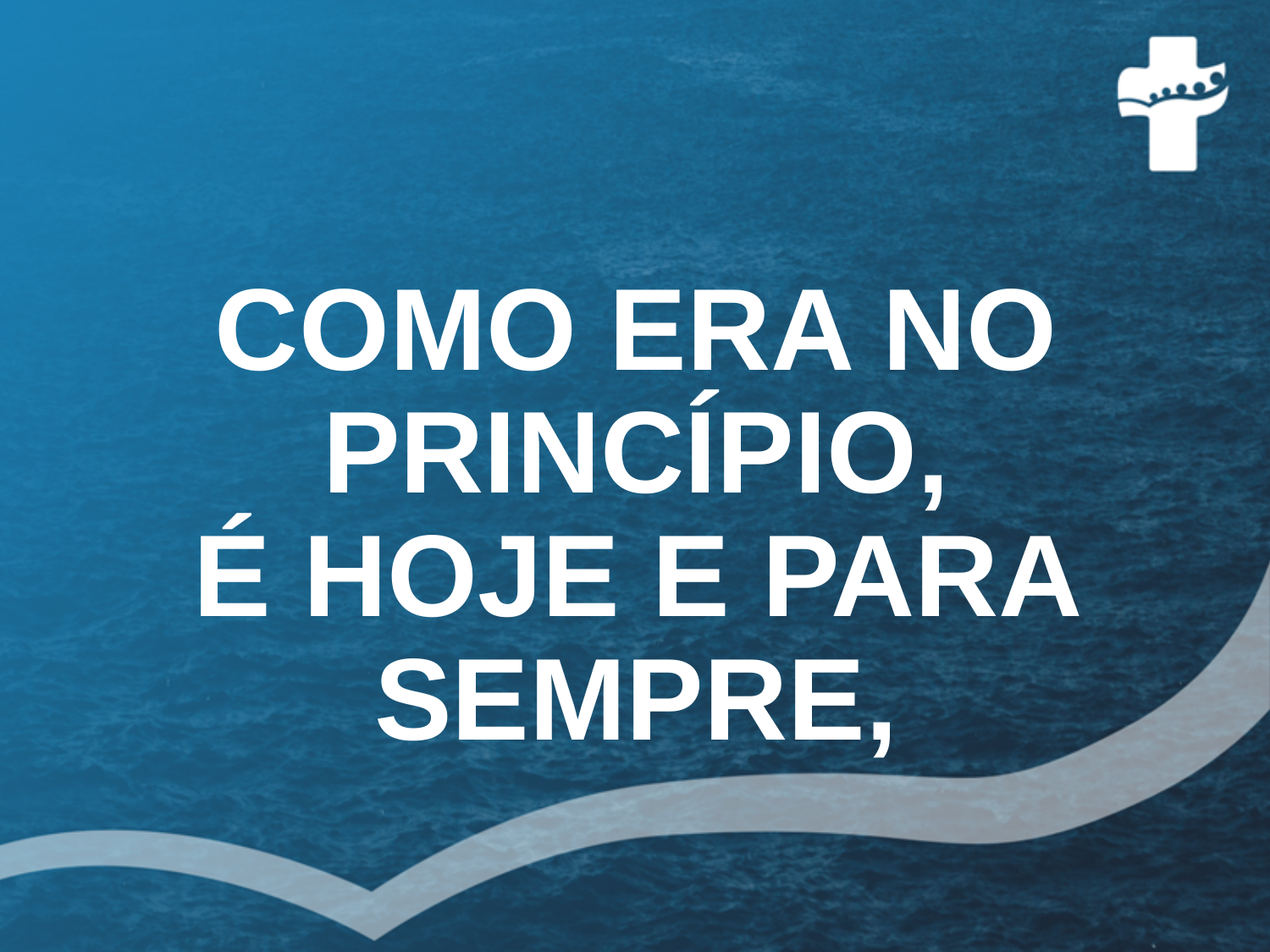

# COMO ERA NO PRINCÍPIO, É HOJE E PARA SEMPRE,